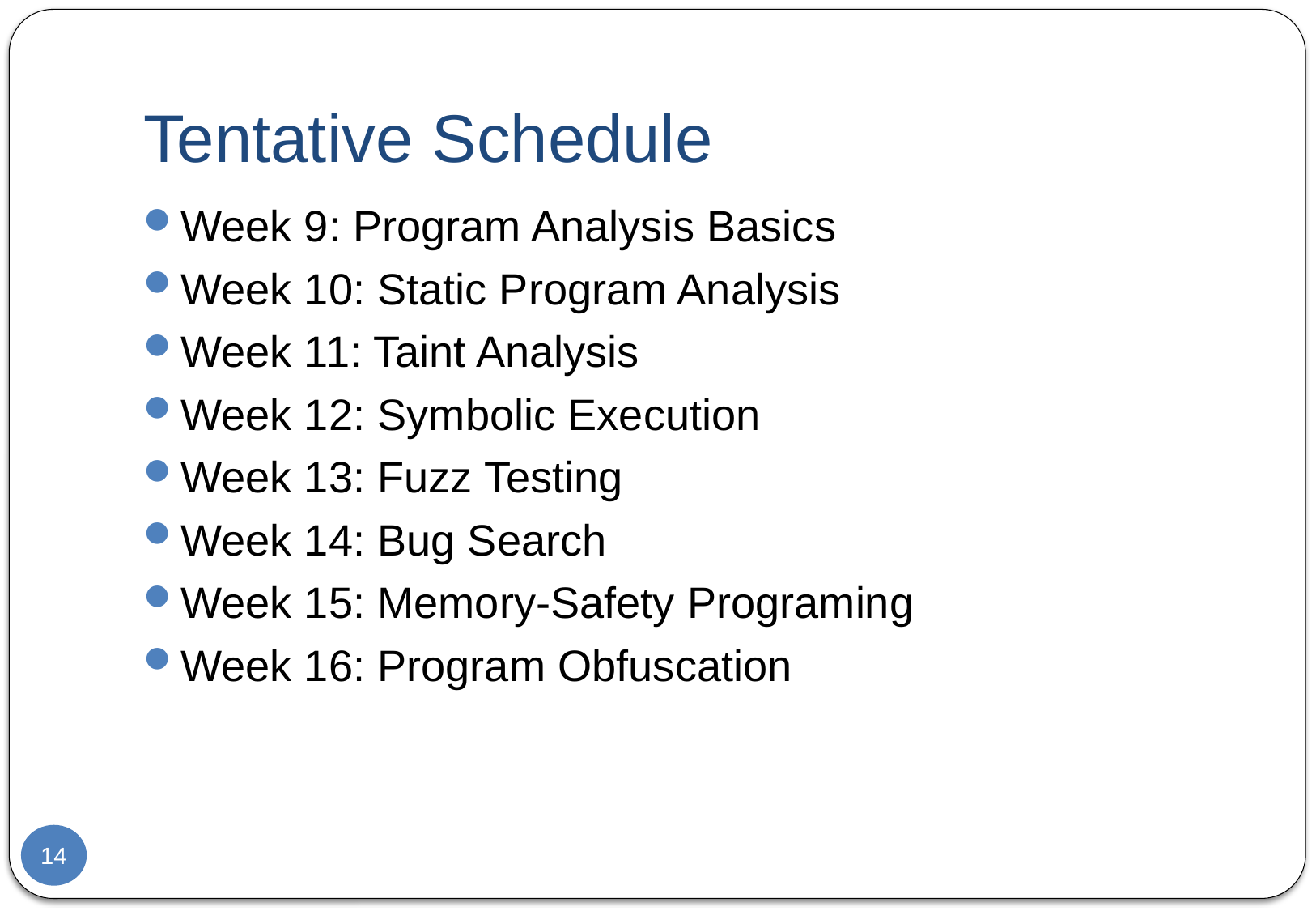

# Tentative Schedule
Week 9: Program Analysis Basics
Week 10: Static Program Analysis
Week 11: Taint Analysis
Week 12: Symbolic Execution
Week 13: Fuzz Testing
Week 14: Bug Search
Week 15: Memory-Safety Programing
Week 16: Program Obfuscation
14